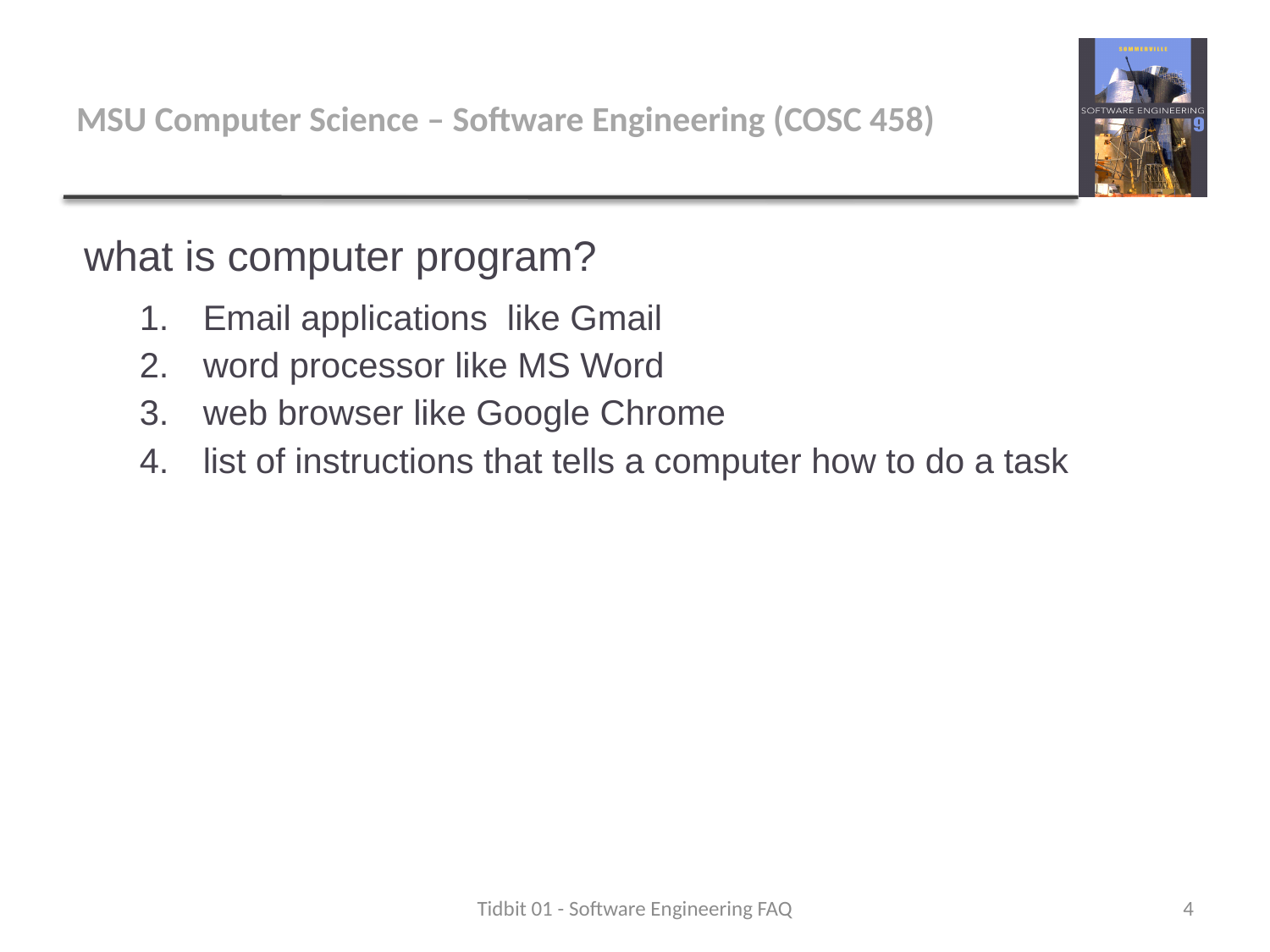

# MSU Computer Science – Software Engineering (COSC 458)
what is computer program?
Email applications  like Gmail
word processor like MS Word
web browser like Google Chrome
list of instructions that tells a computer how to do a task

Tidbit 01 - Software Engineering FAQ
4